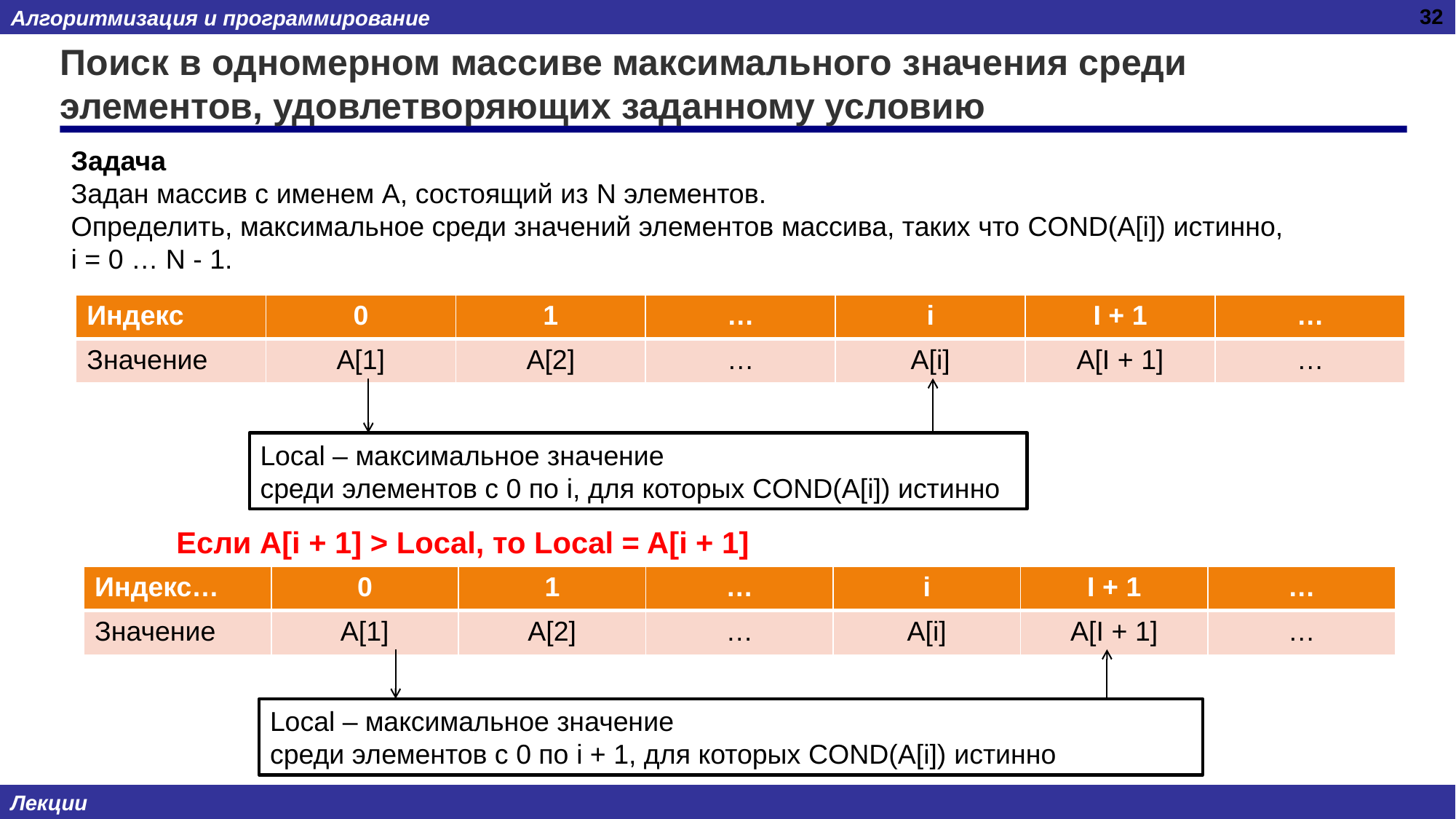

32
# Поиск в одномерном массиве максимального значения среди элементов, удовлетворяющих заданному условию
Задача
Задан массив с именем А, состоящий из N элементов.
Определить, максимальное среди значений элементов массива, таких что COND(A[i]) истинно,
i = 0 … N - 1.
| Индекс | 0 | 1 | … | i | I + 1 | … |
| --- | --- | --- | --- | --- | --- | --- |
| Значение | A[1] | A[2] | … | A[i] | A[I + 1] | … |
Local – максимальное значение
среди элементов с 0 по i, для которых COND(A[i]) истинно
Если A[i + 1] > Local, то Local = A[i + 1]
| Индекс… | 0 | 1 | … | i | I + 1 | … |
| --- | --- | --- | --- | --- | --- | --- |
| Значение | A[1] | A[2] | … | A[i] | A[I + 1] | … |
Local – максимальное значение
среди элементов с 0 по i + 1, для которых COND(A[i]) истинно